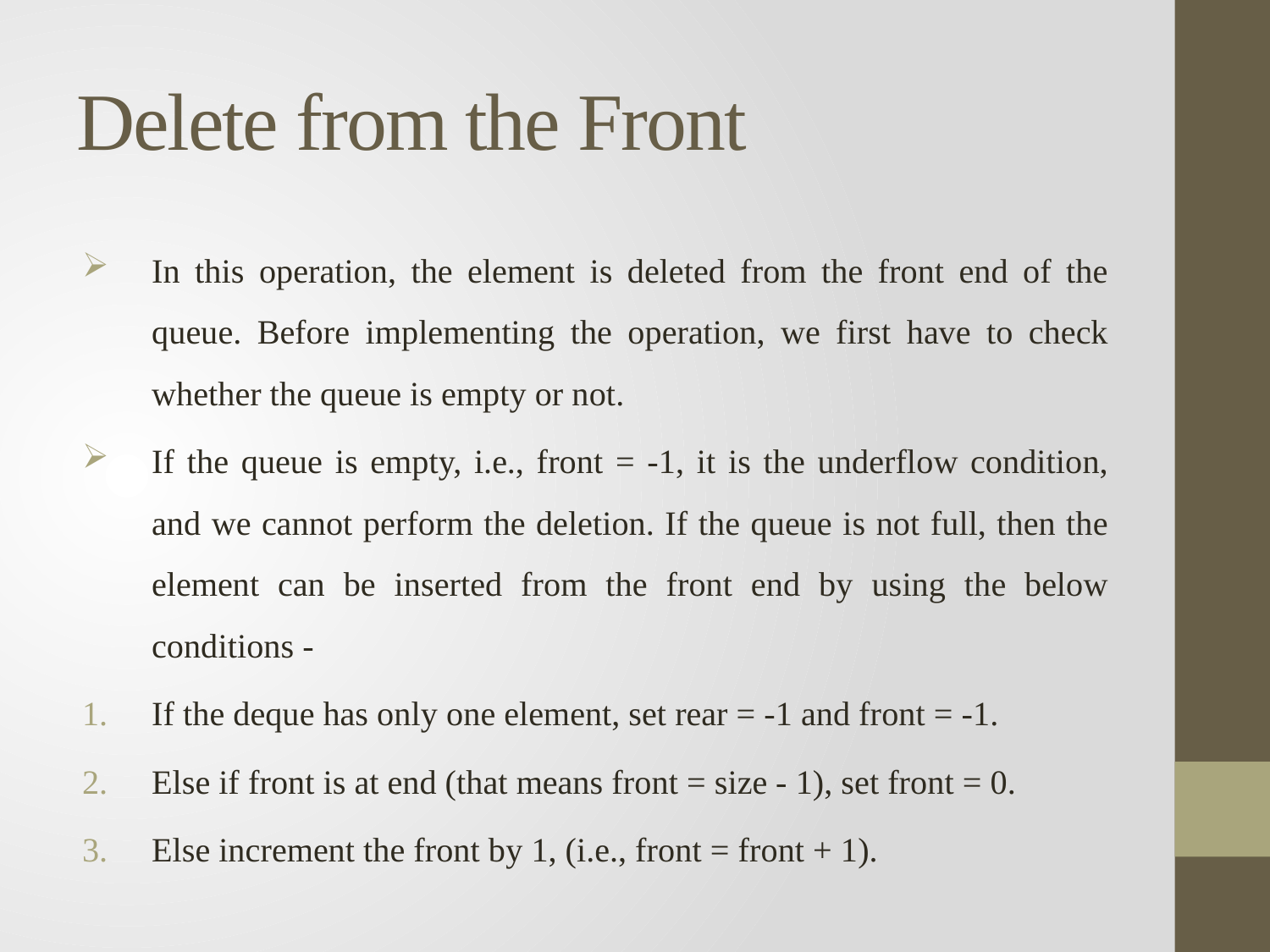

# Delete from the Front
In this operation, the element is deleted from the front end of the queue. Before implementing the operation, we first have to check whether the queue is empty or not.
If the queue is empty, i.e., front = -1, it is the underflow condition, and we cannot perform the deletion. If the queue is not full, then the element can be inserted from the front end by using the below conditions -
If the deque has only one element, set rear = -1 and front = -1.
Else if front is at end (that means front = size - 1), set front = 0.
Else increment the front by 1, (i.e., front = front + 1).